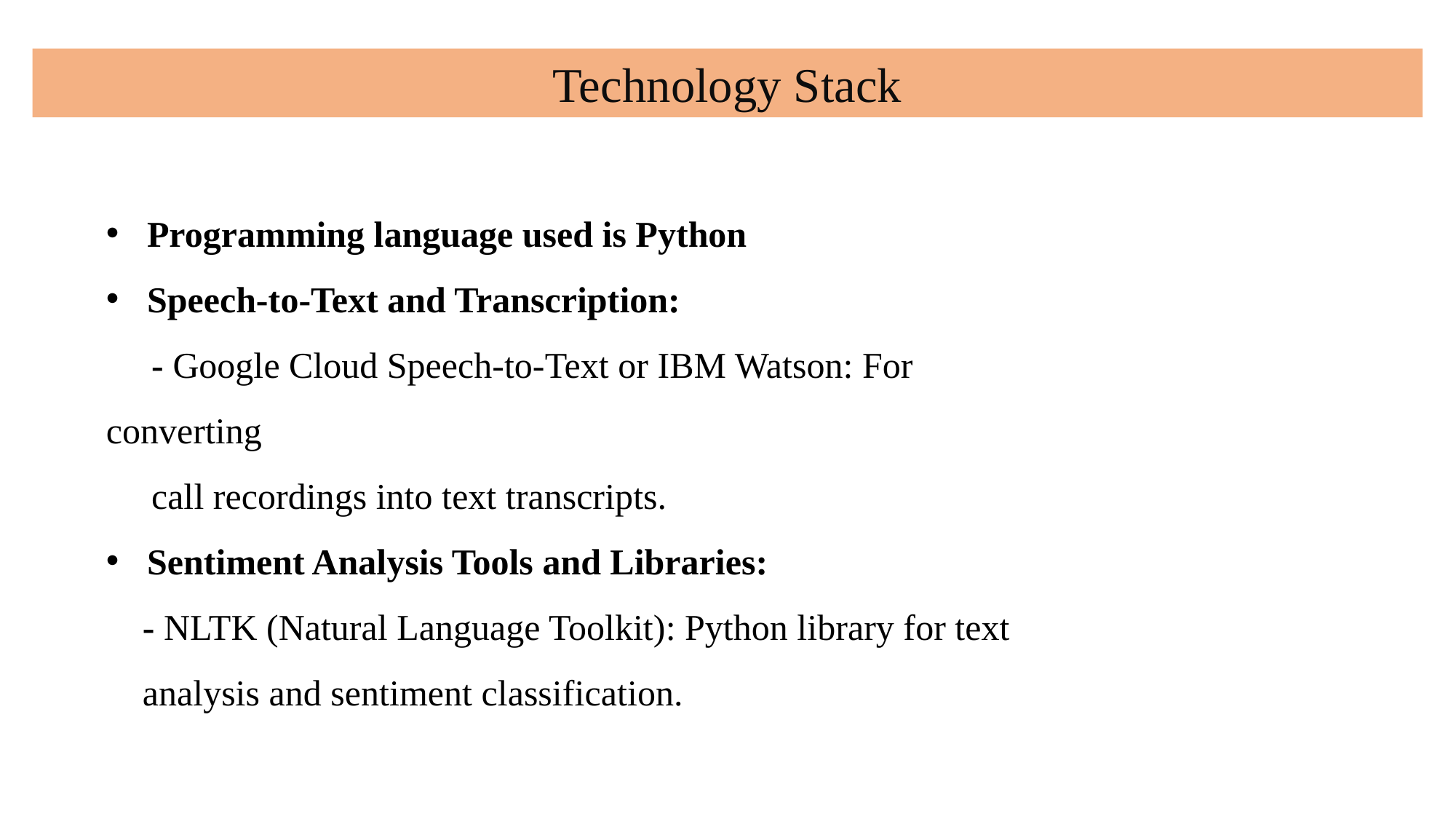

Technology Stack
Programming language used is Python
Speech-to-Text and Transcription:
     - Google Cloud Speech-to-Text or IBM Watson: For converting
     call recordings into text transcripts.
Sentiment Analysis Tools and Libraries:
    - NLTK (Natural Language Toolkit): Python library for text
    analysis and sentiment classification.